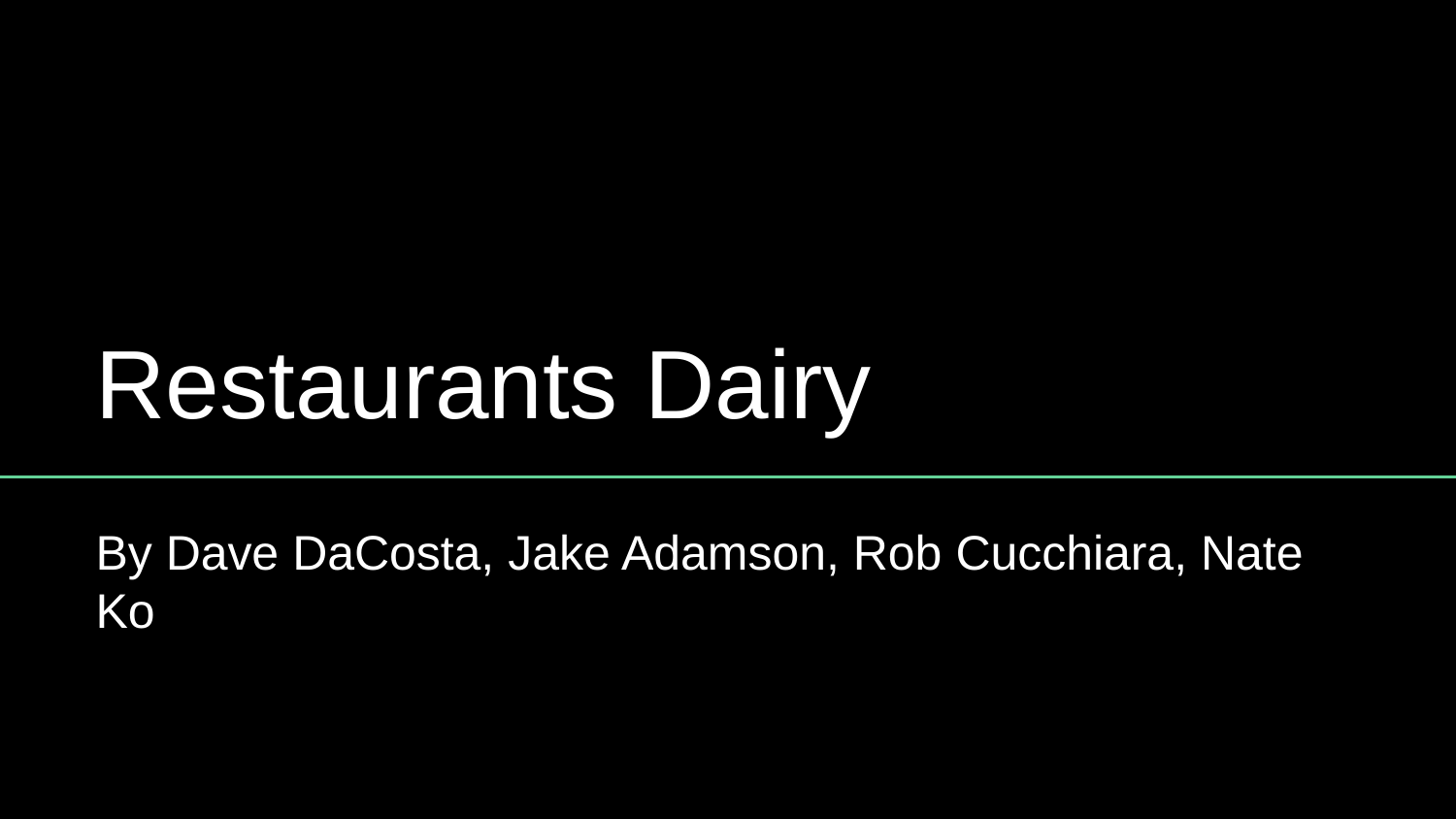

# Restaurants Dairy
By Dave DaCosta, Jake Adamson, Rob Cucchiara, Nate Ko